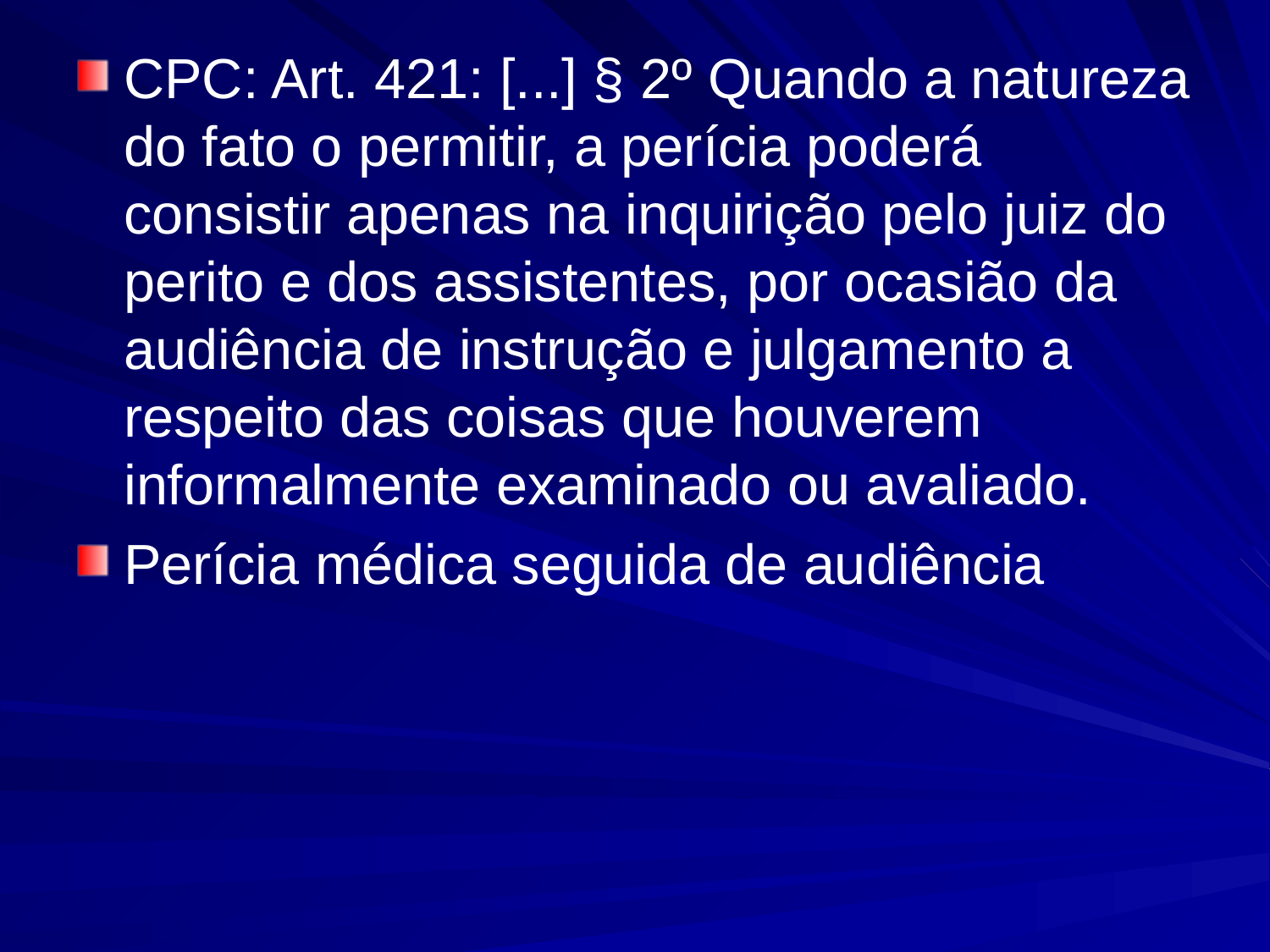

CPC: Art. 421: [...] § 2º Quando a natureza do fato o permitir, a perícia poderá consistir apenas na inquirição pelo juiz do perito e dos assistentes, por ocasião da audiência de instrução e julgamento a respeito das coisas que houverem informalmente examinado ou avaliado.
Perícia médica seguida de audiência
#